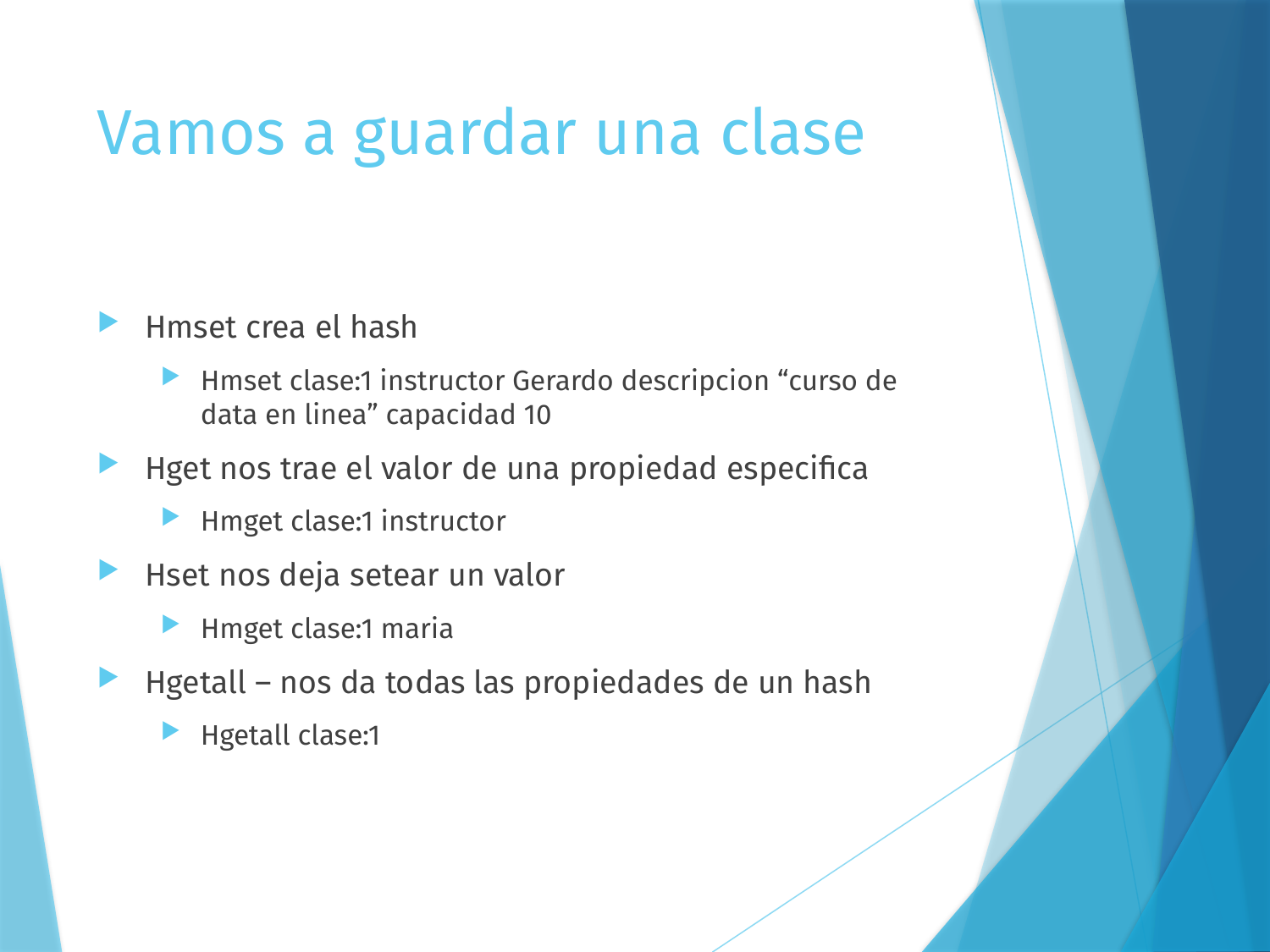

# Vamos a guardar una clase
Hmset crea el hash
Hmset clase:1 instructor Gerardo descripcion “curso de data en linea” capacidad 10
Hget nos trae el valor de una propiedad especifica
Hmget clase:1 instructor
Hset nos deja setear un valor
Hmget clase:1 maria
Hgetall – nos da todas las propiedades de un hash
Hgetall clase:1